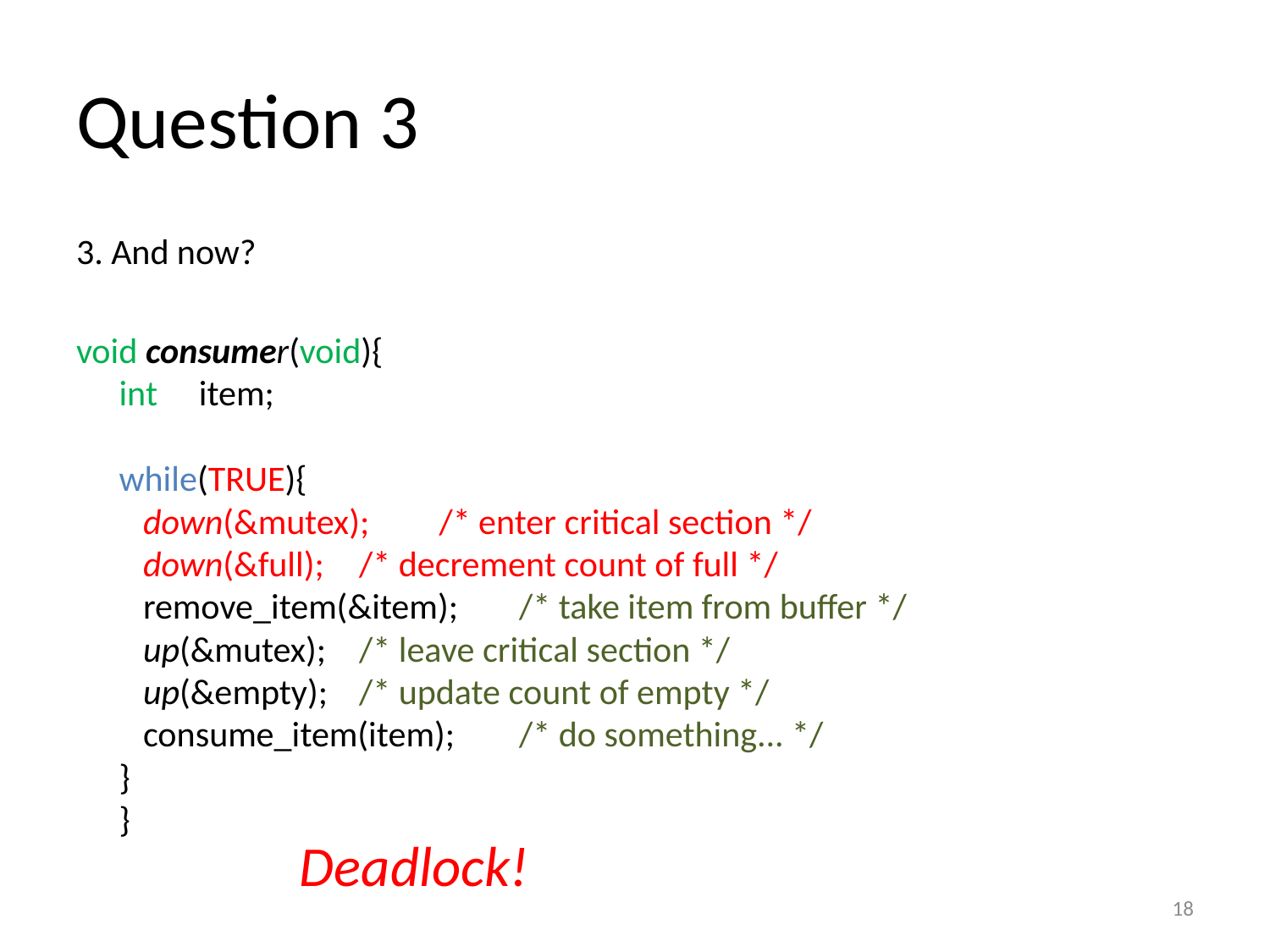

# Question 3
3. And now?

void consumer(void){
	int	item;
	while(TRUE){
	   down(&mutex);		/* enter critical section */
	   down(&full);			/* decrement count of full */
	   remove_item(&item);	/* take item from buffer */
	   up(&mutex);			/* leave critical section */
	   up(&empty);			/* update count of empty */
	   consume_item(item);	/* do something... */
	}
}
Deadlock!
18